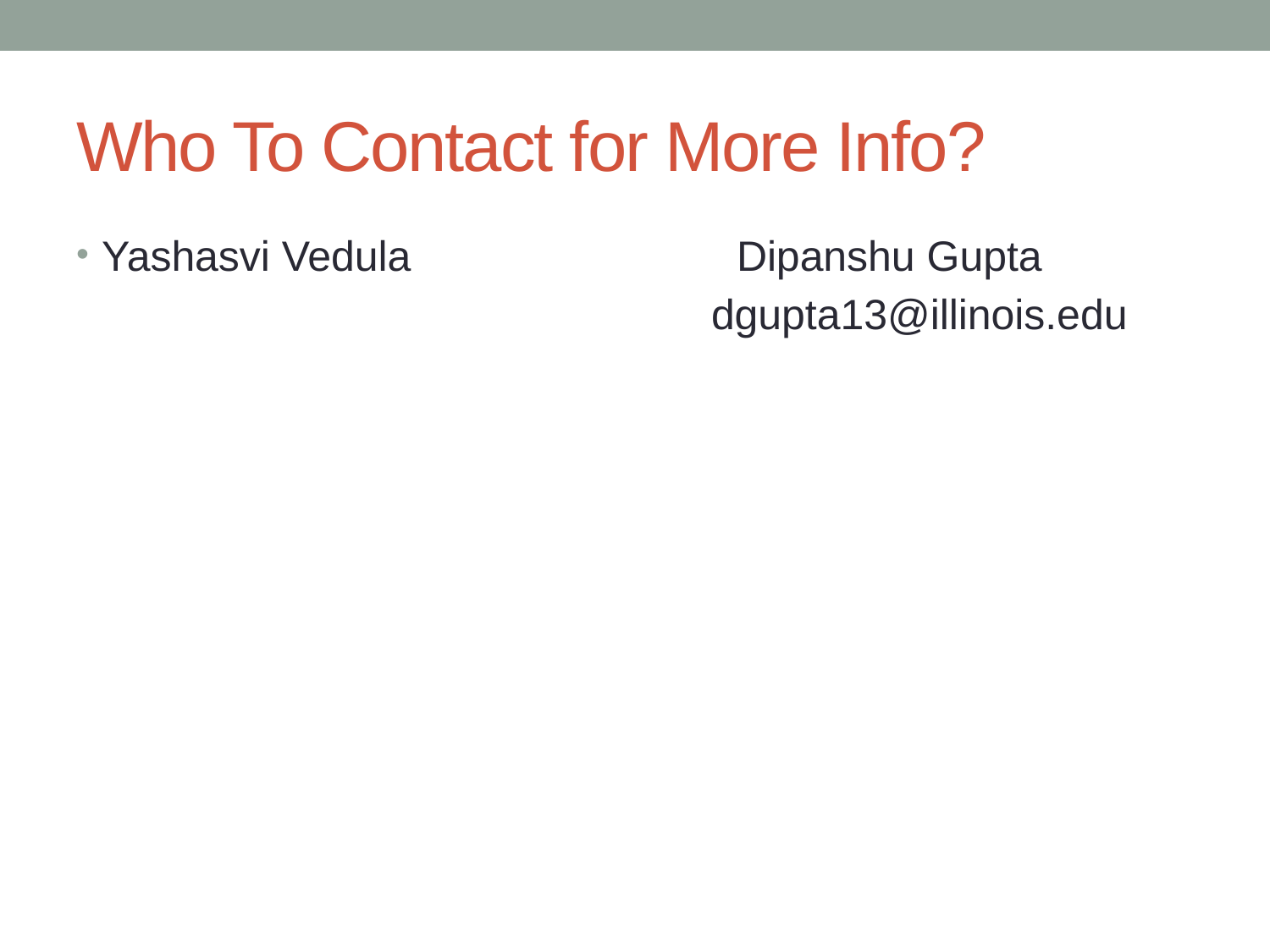

# Who To Contact for More Info?
Yashasvi Vedula 			Dipanshu Gupta
					dgupta13@illinois.edu